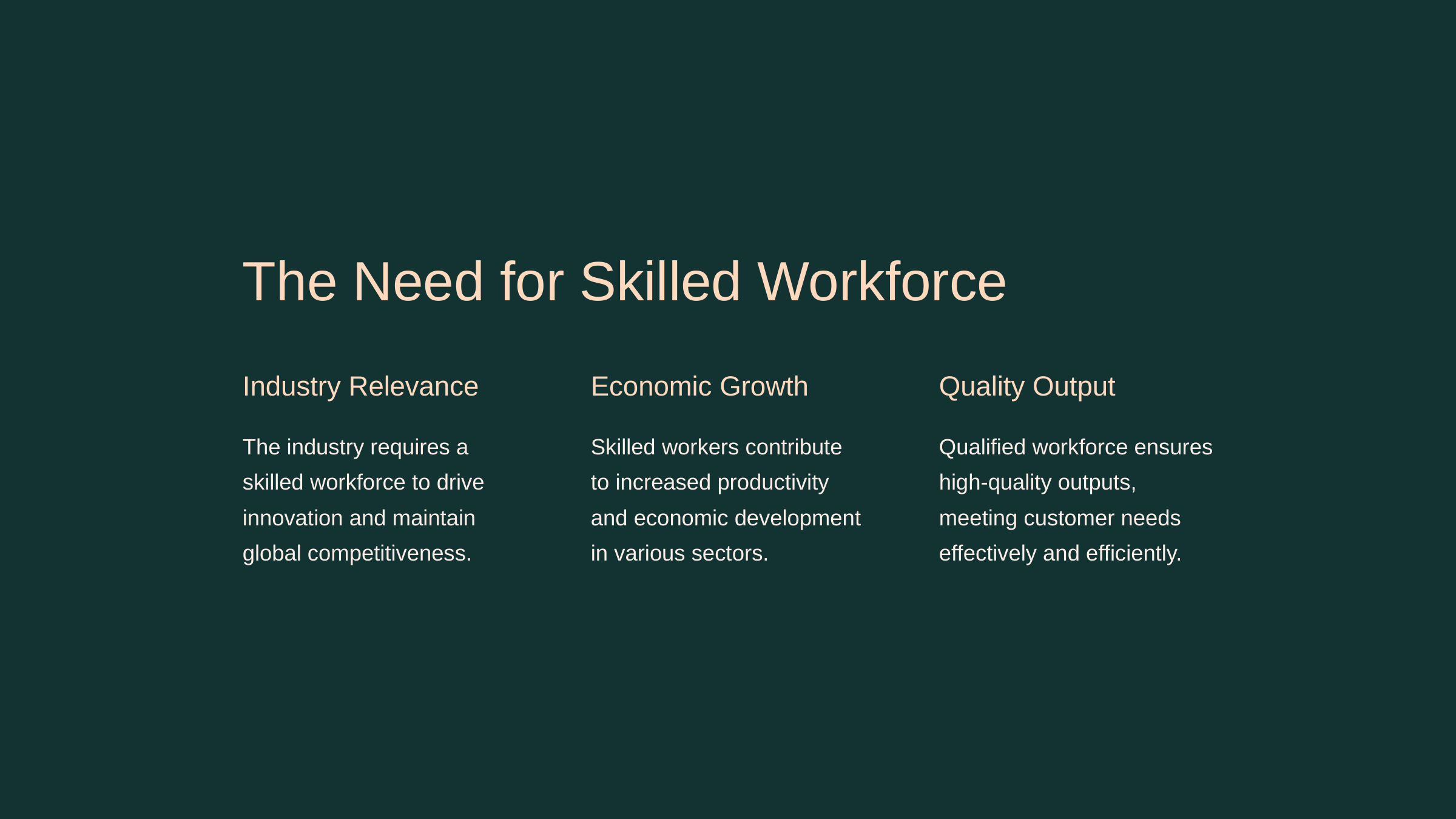

The Need for Skilled Workforce
Industry Relevance
Economic Growth
Quality Output
The industry requires a skilled workforce to drive innovation and maintain global competitiveness.
Skilled workers contribute to increased productivity and economic development in various sectors.
Qualified workforce ensures high-quality outputs, meeting customer needs effectively and efficiently.